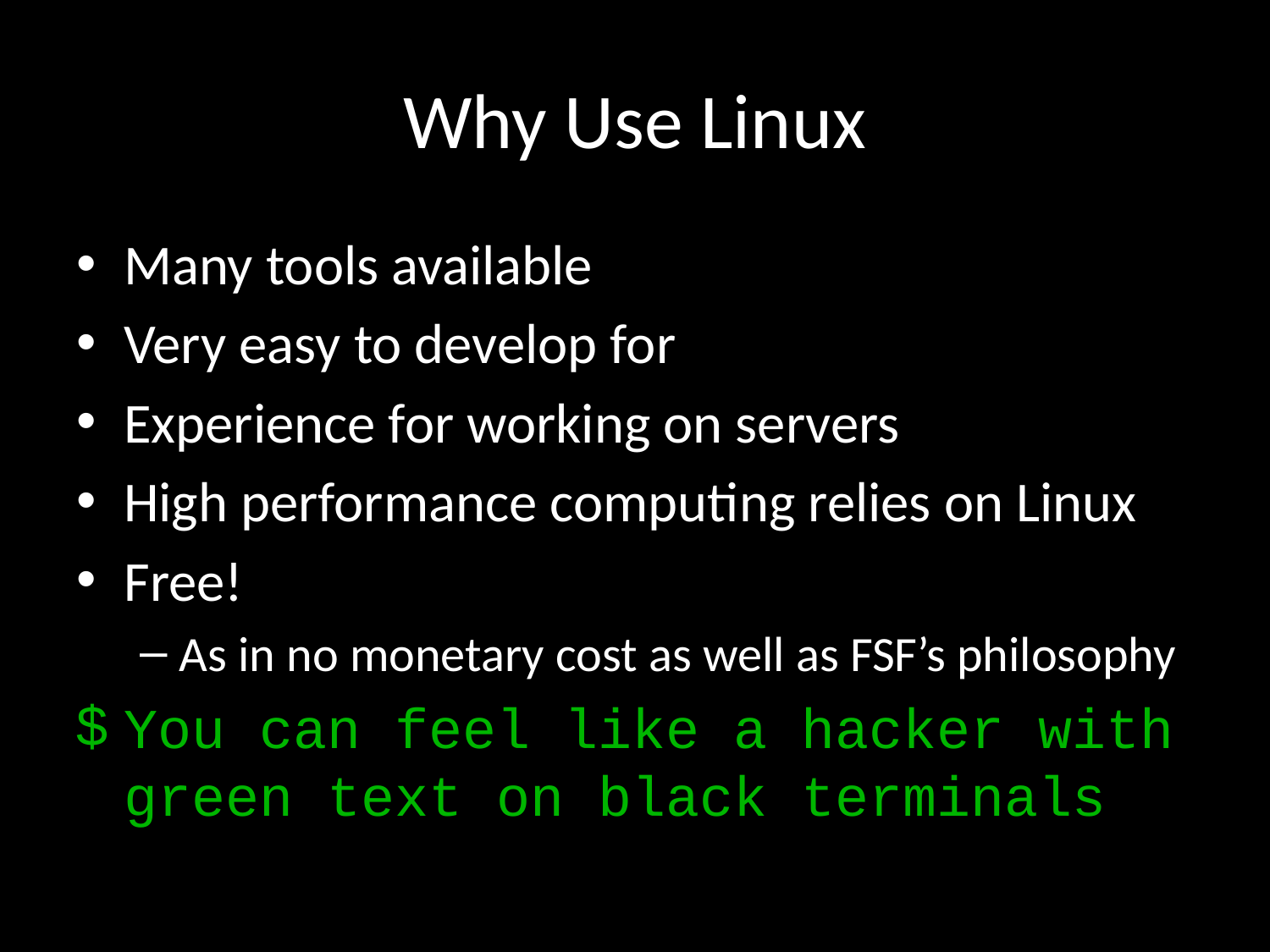

# Why Use Linux
Many tools available
Very easy to develop for
Experience for working on servers
High performance computing relies on Linux
Free!
As in no monetary cost as well as FSF’s philosophy
You can feel like a hacker with green text on black terminals